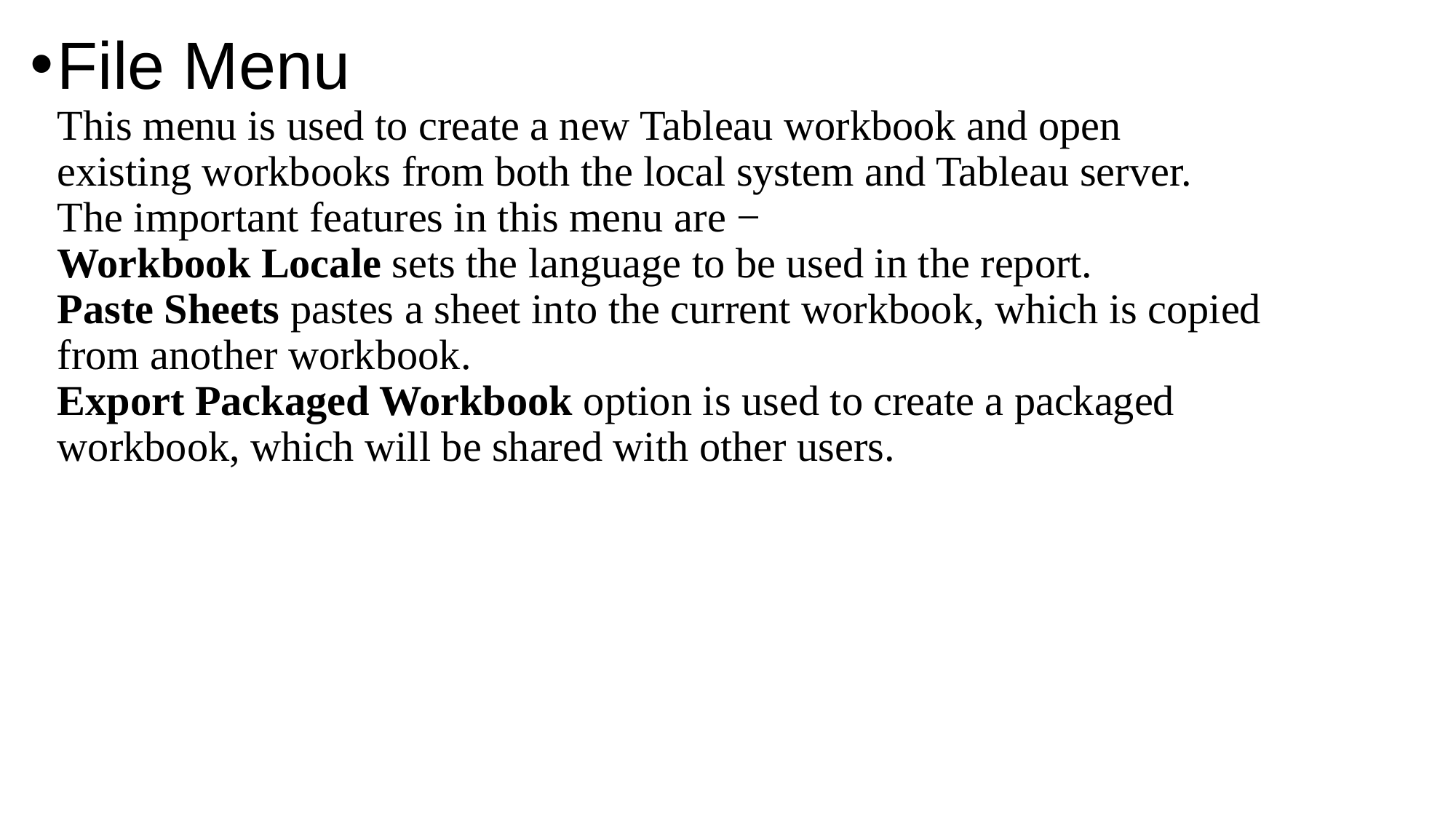

File Menu
This menu is used to create a new Tableau workbook and open existing workbooks from both the local system and Tableau server. The important features in this menu are −
Workbook Locale sets the language to be used in the report.
Paste Sheets pastes a sheet into the current workbook, which is copied from another workbook.
Export Packaged Workbook option is used to create a packaged workbook, which will be shared with other users.